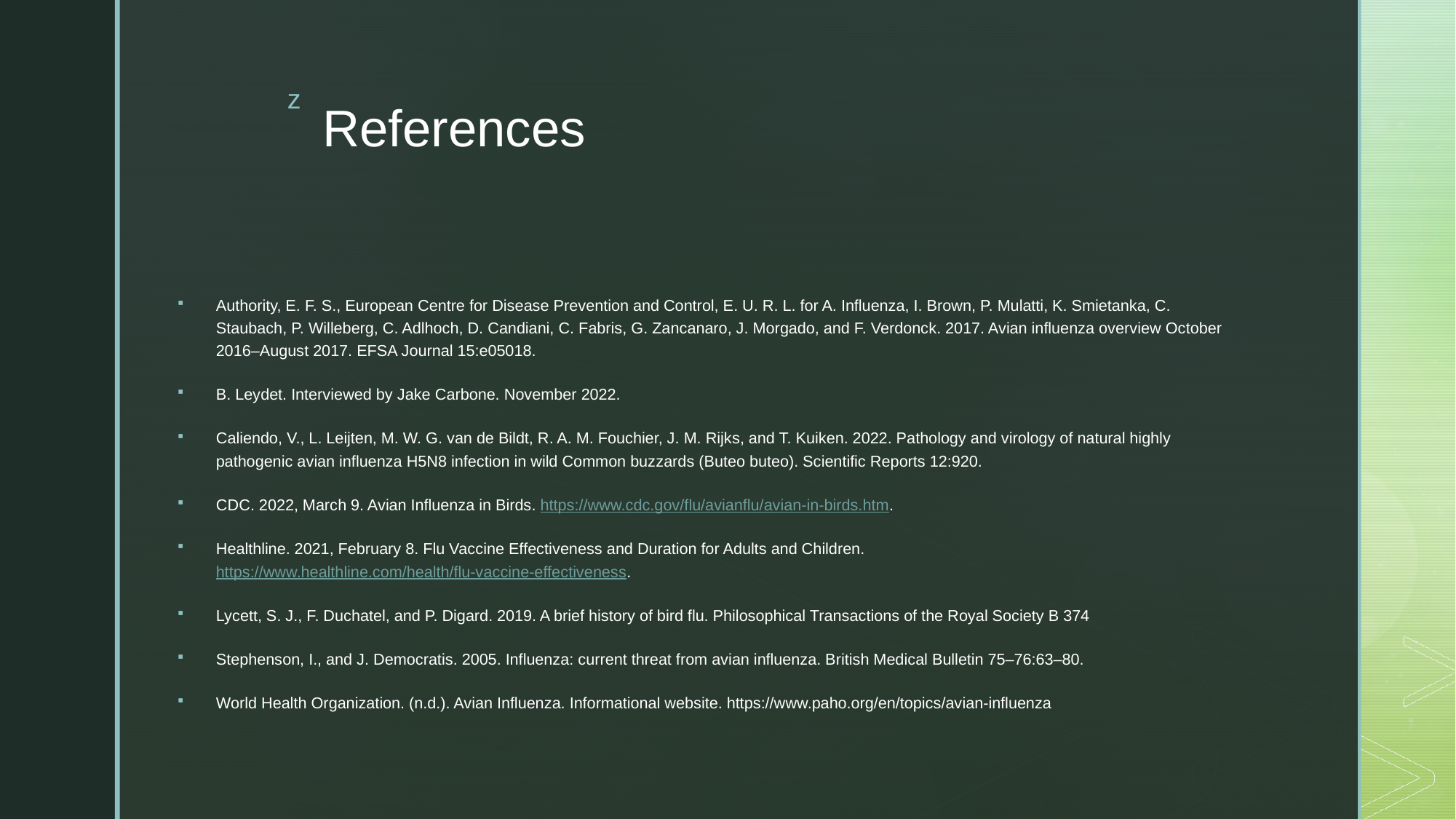

# References
Authority, E. F. S., European Centre for Disease Prevention and Control, E. U. R. L. for A. Influenza, I. Brown, P. Mulatti, K. Smietanka, C. Staubach, P. Willeberg, C. Adlhoch, D. Candiani, C. Fabris, G. Zancanaro, J. Morgado, and F. Verdonck. 2017. Avian influenza overview October 2016–August 2017. EFSA Journal 15:e05018.
B. Leydet. Interviewed by Jake Carbone. November 2022.
Caliendo, V., L. Leijten, M. W. G. van de Bildt, R. A. M. Fouchier, J. M. Rijks, and T. Kuiken. 2022. Pathology and virology of natural highly pathogenic avian influenza H5N8 infection in wild Common buzzards (Buteo buteo). Scientific Reports 12:920.
CDC. 2022, March 9. Avian Influenza in Birds. https://www.cdc.gov/flu/avianflu/avian-in-birds.htm.
Healthline. 2021, February 8. Flu Vaccine Effectiveness and Duration for Adults and Children. https://www.healthline.com/health/flu-vaccine-effectiveness.
Lycett, S. J., F. Duchatel, and P. Digard. 2019. A brief history of bird flu. Philosophical Transactions of the Royal Society B 374
Stephenson, I., and J. Democratis. 2005. Influenza: current threat from avian influenza. British Medical Bulletin 75–76:63–80.
World Health Organization. (n.d.). Avian Influenza. Informational website. https://www.paho.org/en/topics/avian-influenza